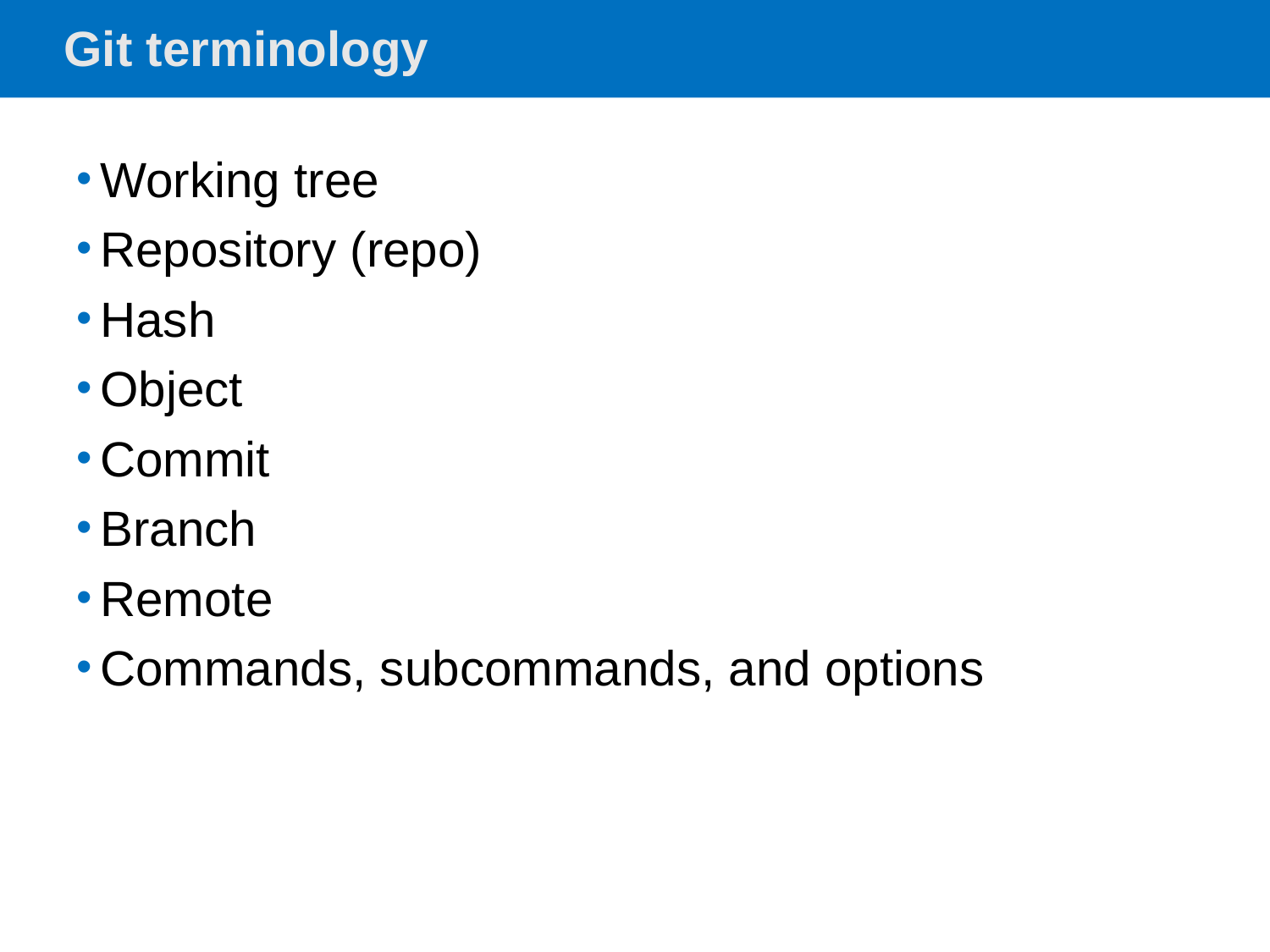

# Git terminology
Working tree
Repository (repo)
Hash
Object
Commit
Branch
Remote
Commands, subcommands, and options